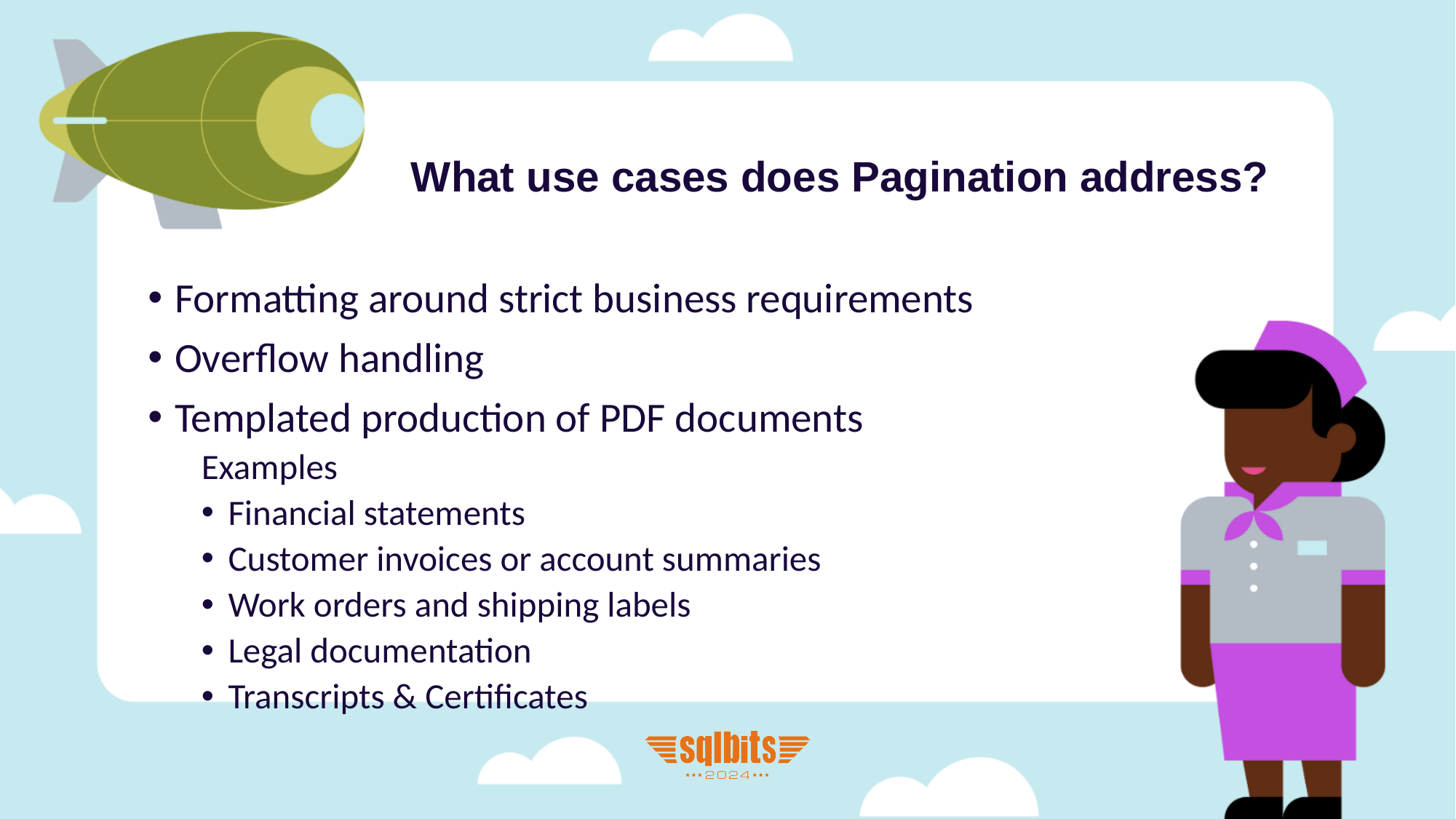

# What use cases does Pagination address?
Formatting around strict business requirements
Overflow handling
Templated production of PDF documents
Examples
Financial statements
Customer invoices or account summaries
Work orders and shipping labels
Legal documentation
Transcripts & Certificates